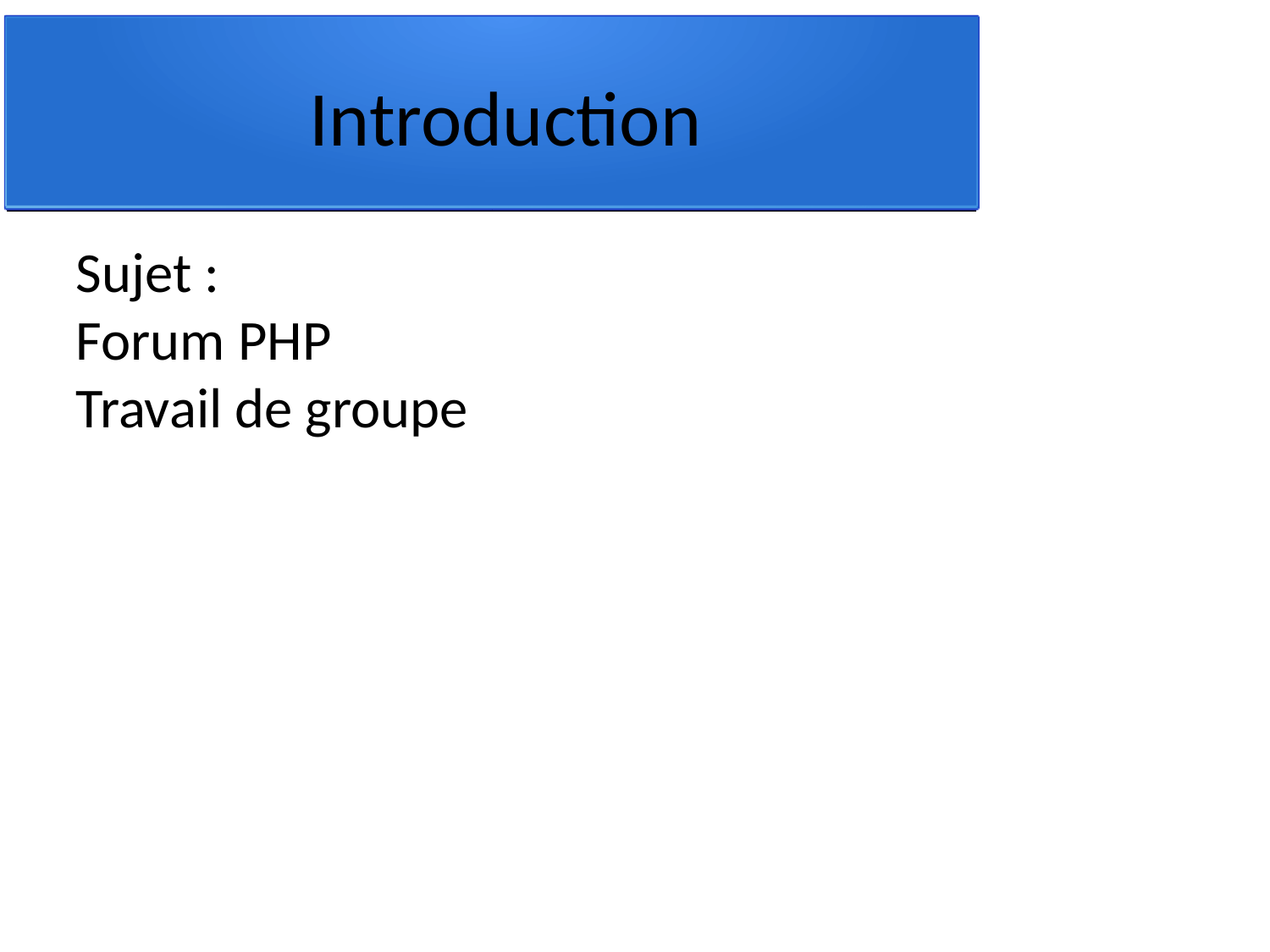

Introduction
Sujet :
Forum PHP
Travail de groupe